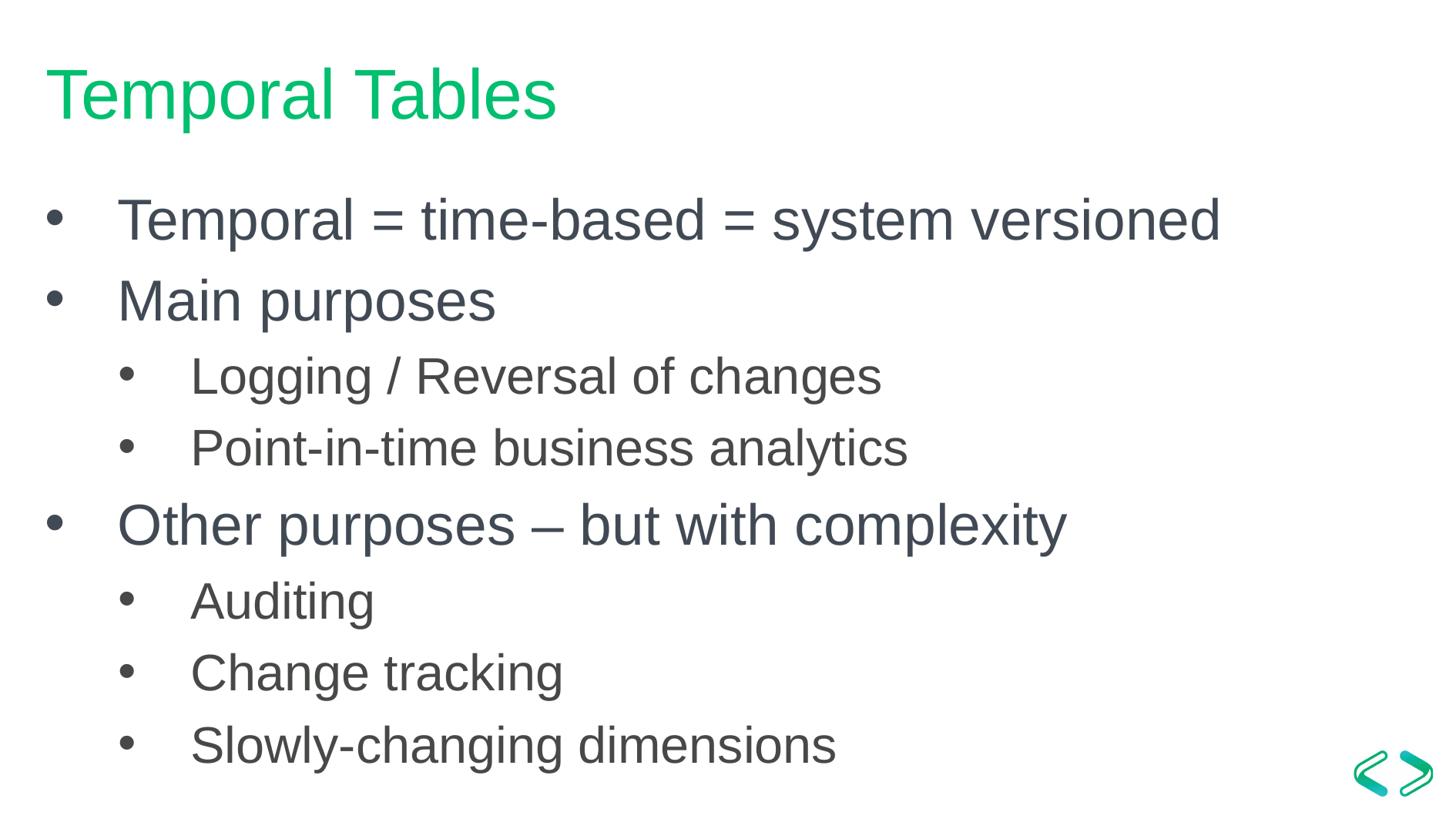

# Temporal Tables
Temporal = time-based = system versioned
Main purposes
Logging / Reversal of changes
Point-in-time business analytics
Other purposes – but with complexity
Auditing
Change tracking
Slowly-changing dimensions